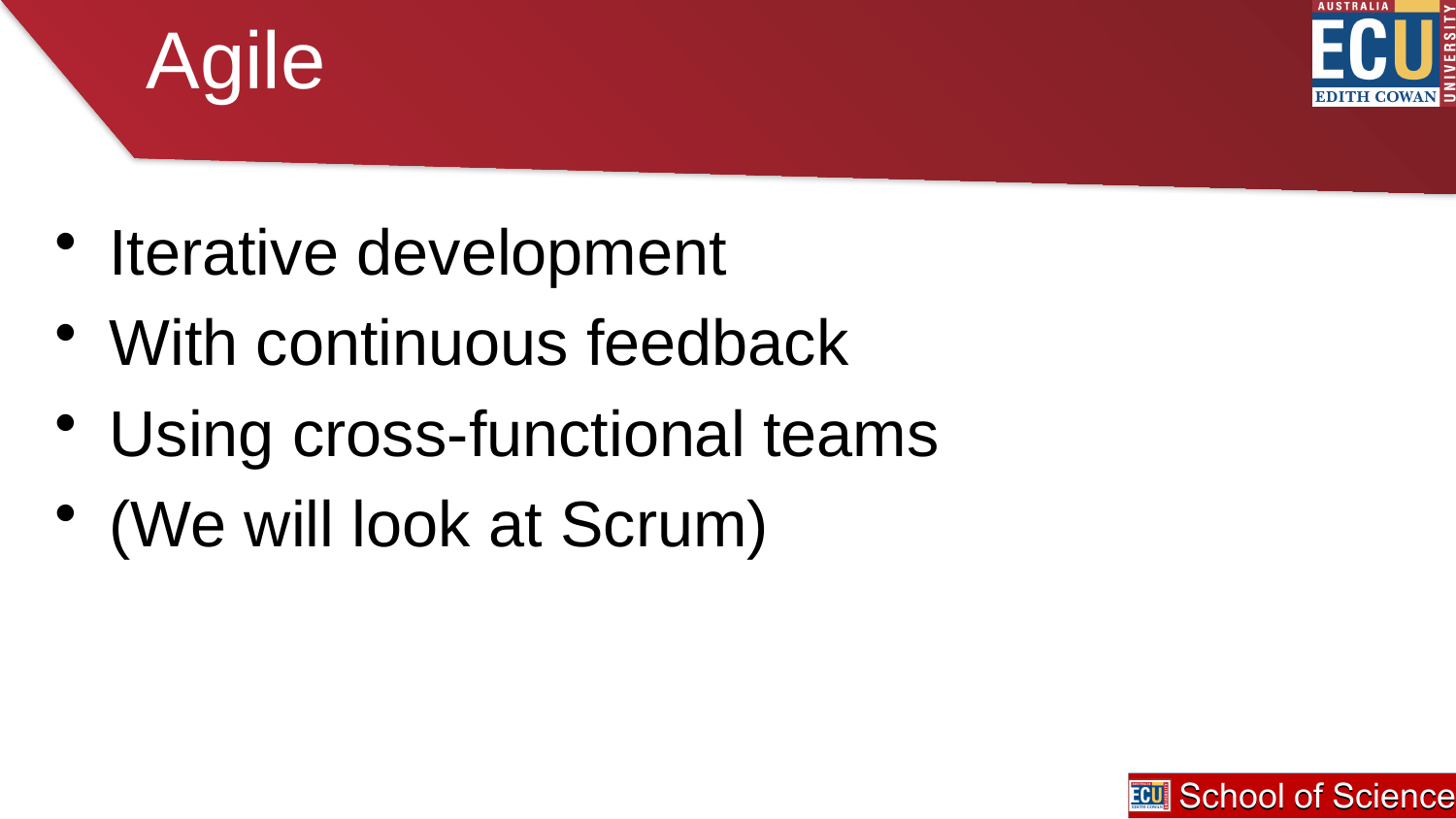

# Agile
Iterative development
With continuous feedback
Using cross-functional teams
(We will look at Scrum)